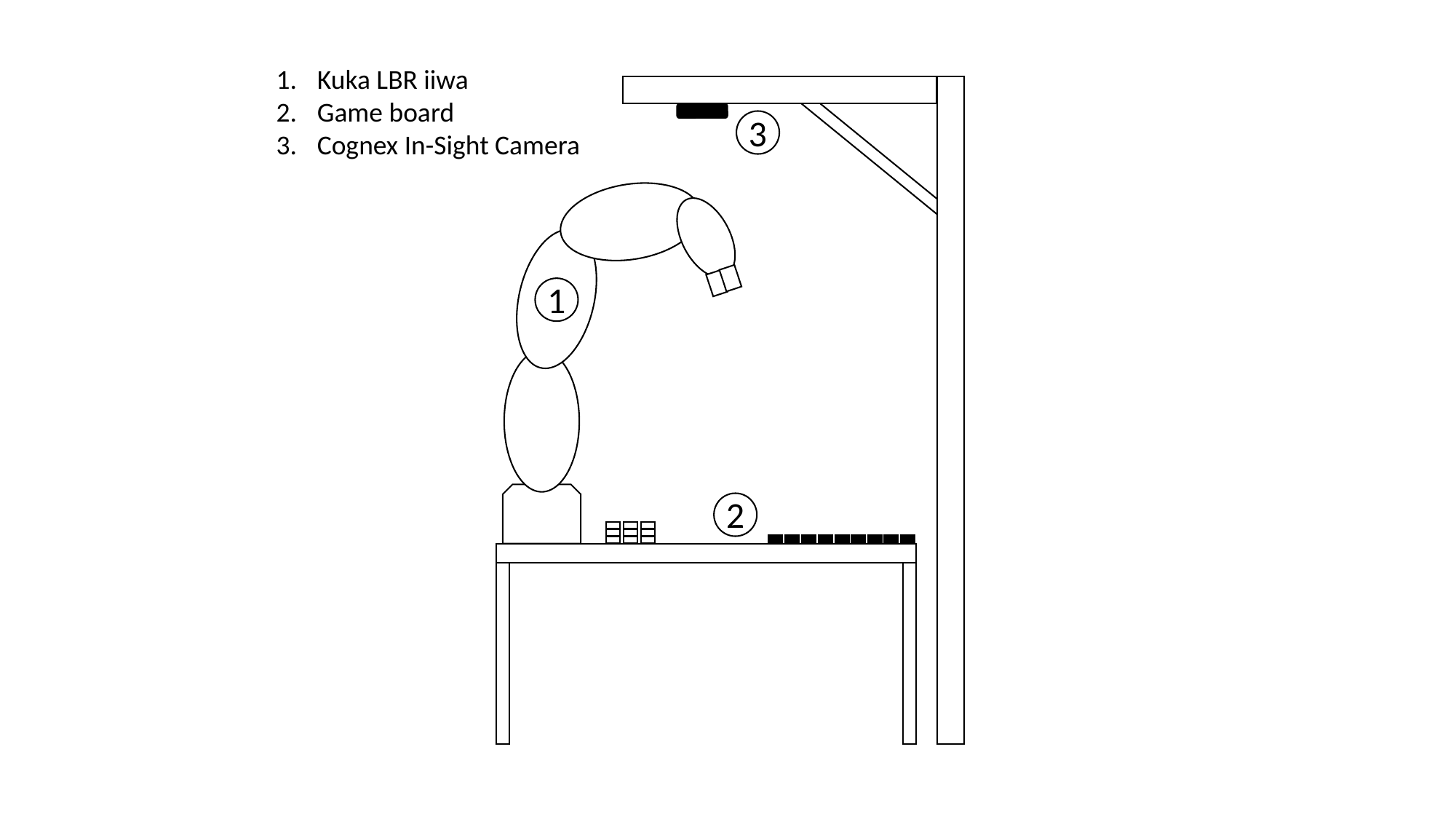

Kuka LBR iiwa
Game board
Cognex In-Sight Camera

3

1

2